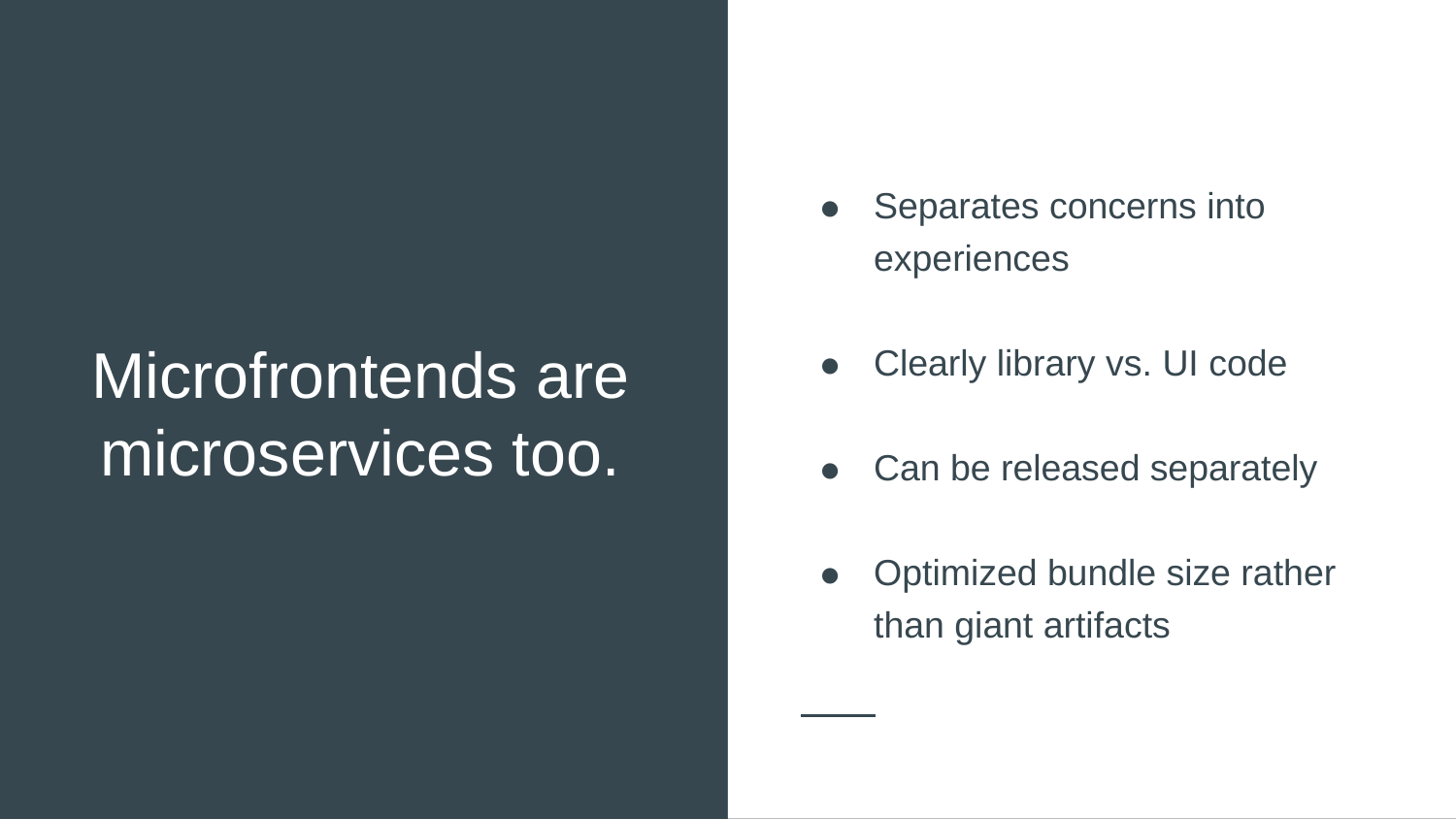

Separates concerns into experiences

Clearly library vs. UI code

Can be released separately

Optimized bundle size rather than giant artifacts
# Microfrontends are microservices too.